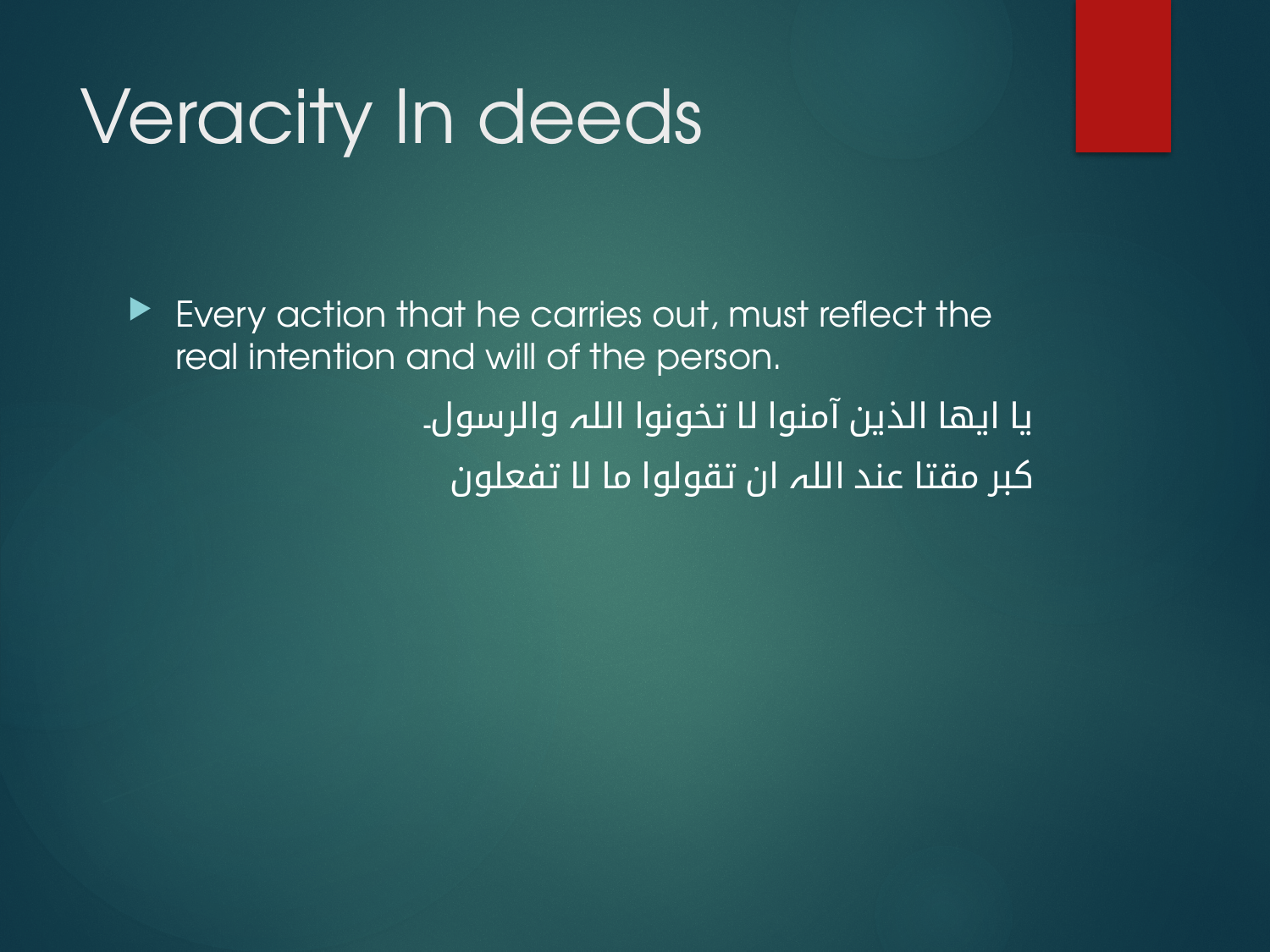

# Veracity In deeds
Every action that he carries out, must reflect the real intention and will of the person.
یا ایھا الذین آمنوا لا تخونوا اللہ والرسول۔
کبر مقتا عند اللہ ان تقولوا ما لا تفعلون